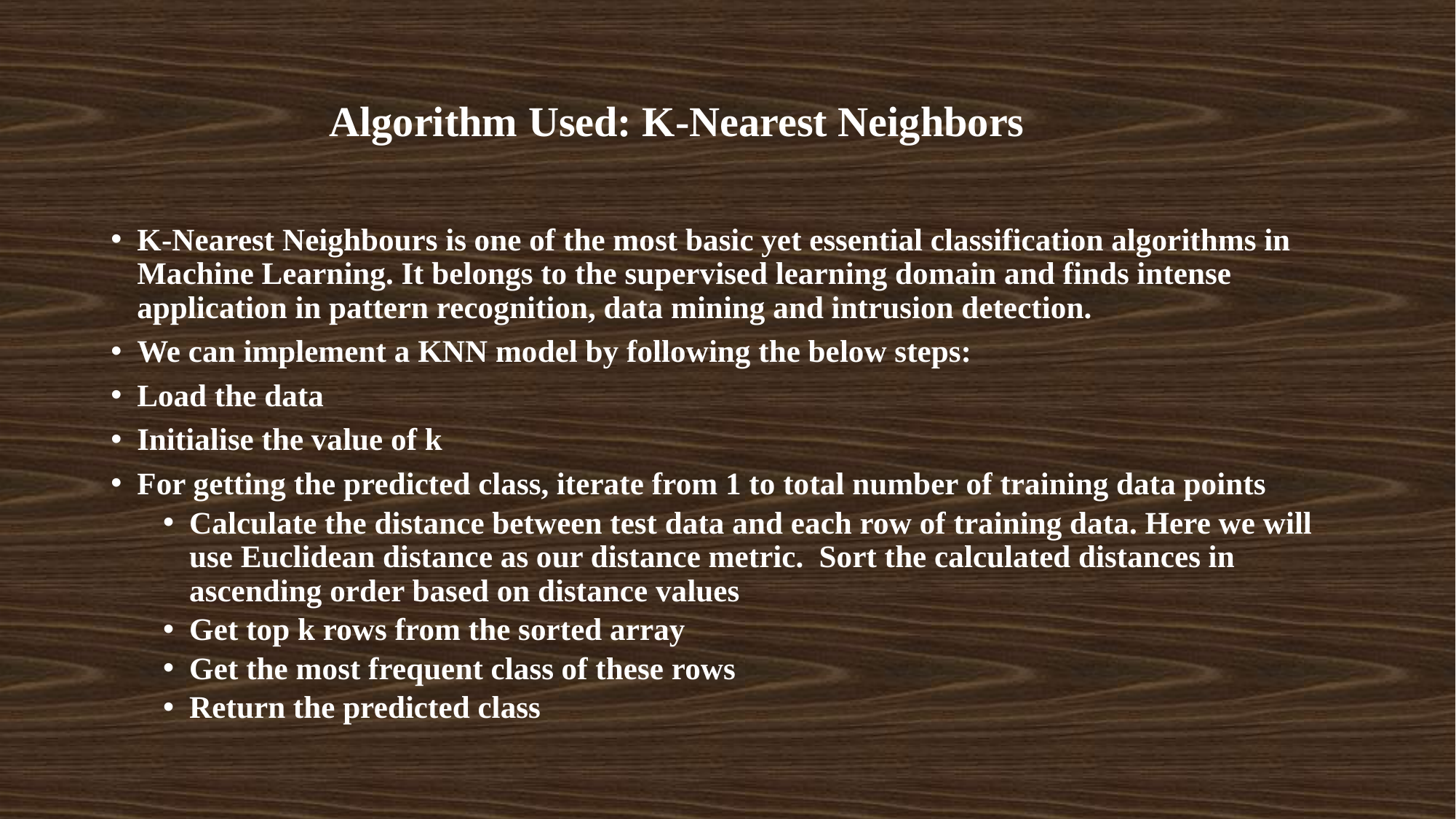

# Algorithm Used: K-Nearest Neighbors
K-Nearest Neighbours is one of the most basic yet essential classification algorithms in Machine Learning. It belongs to the supervised learning domain and finds intense application in pattern recognition, data mining and intrusion detection.
We can implement a KNN model by following the below steps:
Load the data
Initialise the value of k
For getting the predicted class, iterate from 1 to total number of training data points
Calculate the distance between test data and each row of training data. Here we will use Euclidean distance as our distance metric.  Sort the calculated distances in ascending order based on distance values
Get top k rows from the sorted array
Get the most frequent class of these rows
Return the predicted class